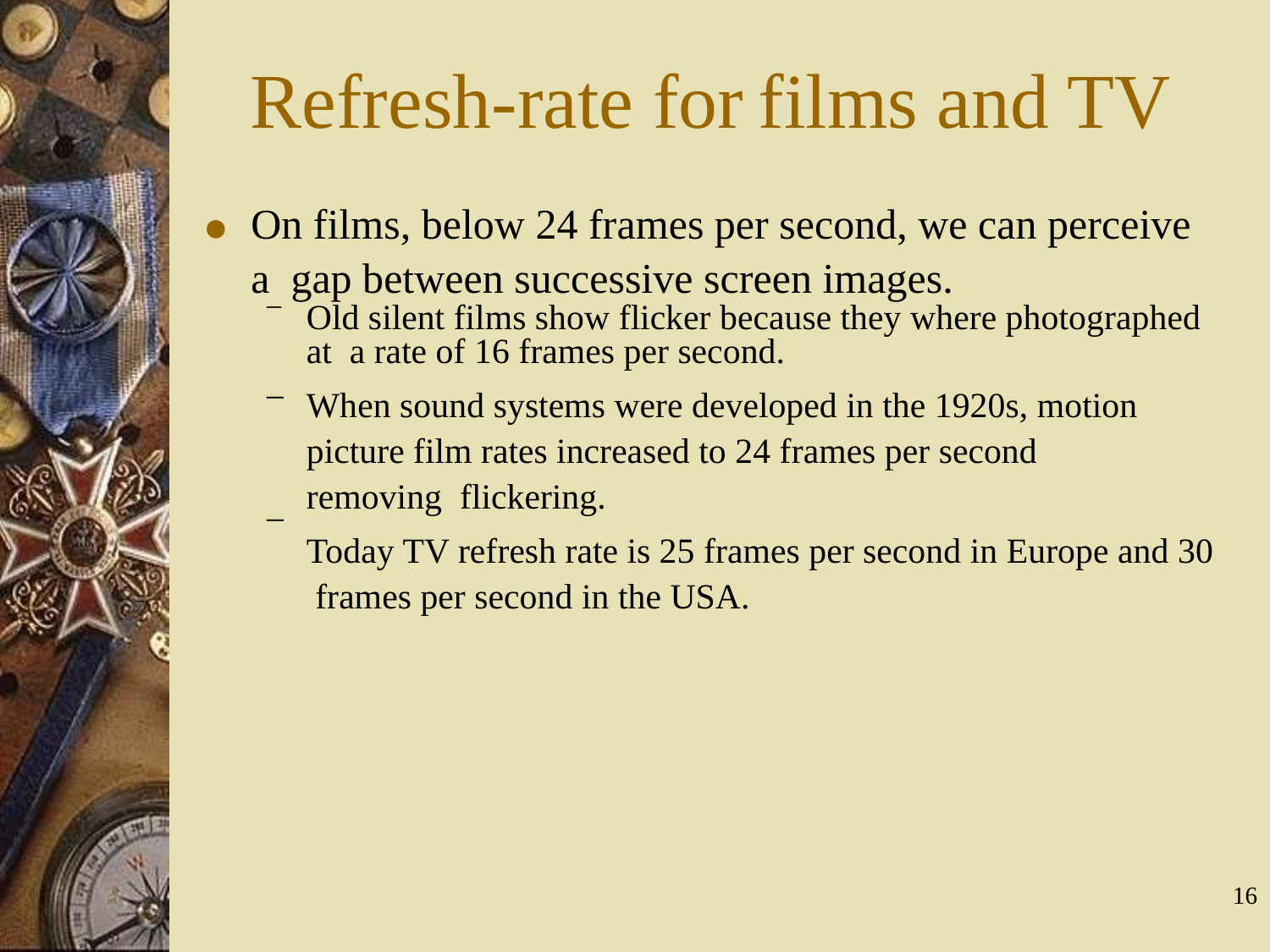

# Refresh-rate for	films and TV
On films, below 24 frames per second, we can perceive a  gap between successive screen images.
–	Old silent films show flicker because they where photographed at  a rate of 16 frames per second.
When sound systems were developed in the 1920s, motion  picture film rates increased to 24 frames per second removing  flickering.
Today TV refresh rate is 25 frames per second in Europe and 30  frames per second in the USA.
–
–
16